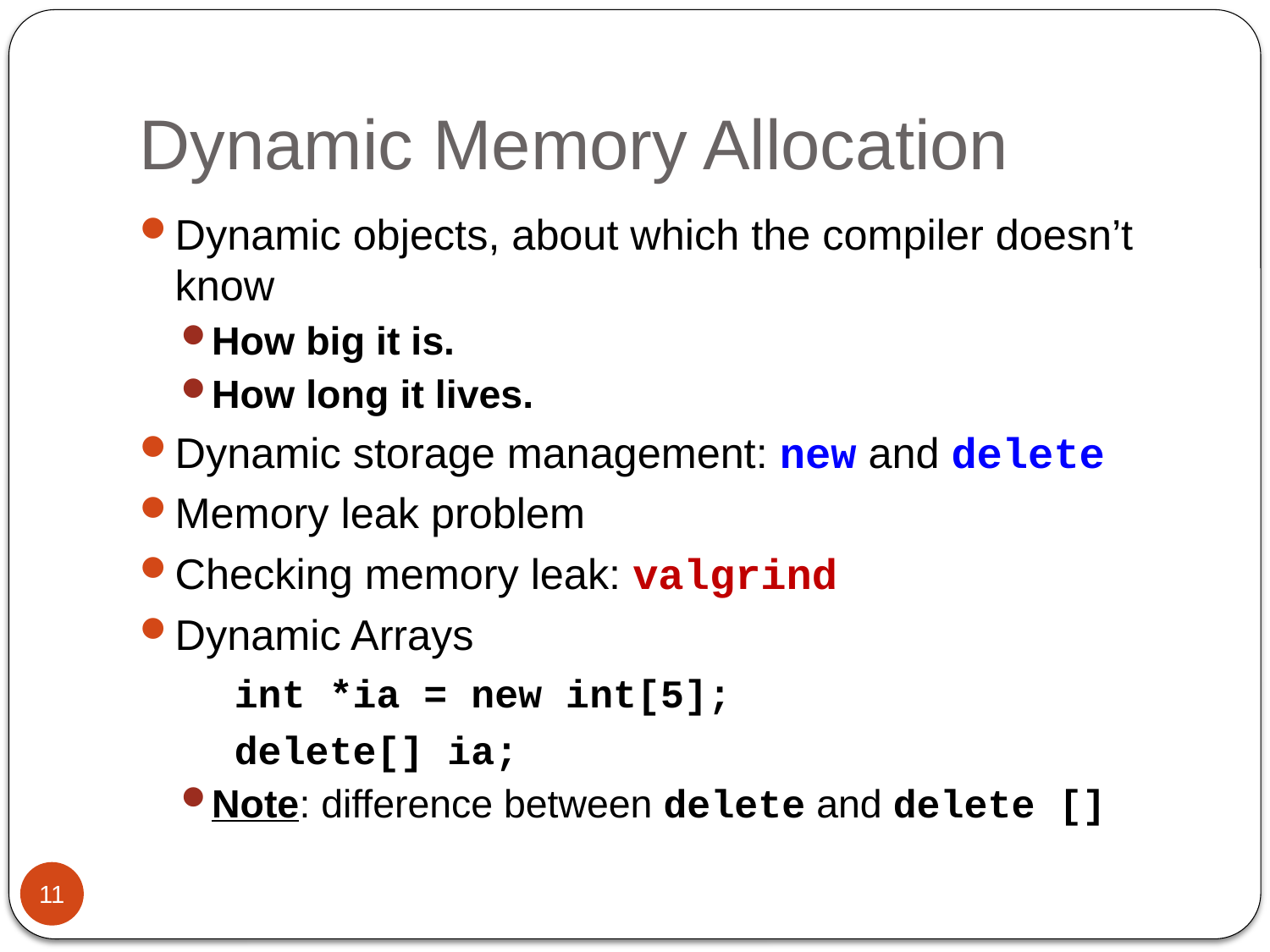

# Dynamic Memory Allocation
Dynamic objects, about which the compiler doesn’t know
How big it is.
How long it lives.
Dynamic storage management: new and delete
Memory leak problem
Checking memory leak: valgrind
Dynamic Arrays
    int *ia = new int[5];
    delete[] ia;
Note: difference between delete and delete []

11